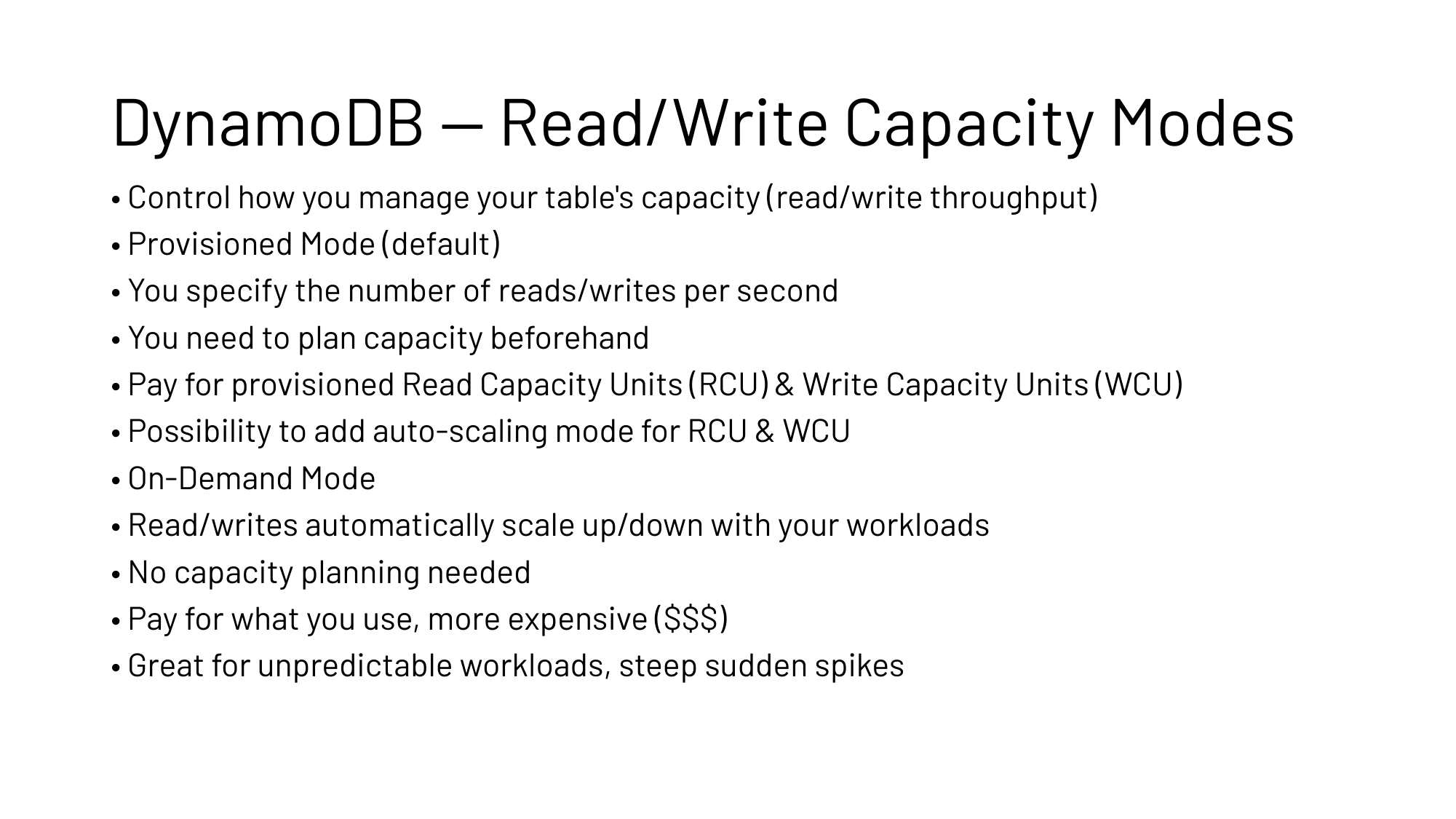

# DynamoDB — Read/Write Capacity Modes
• Control how you manage your table's capacity (read/write throughput)
• Provisioned Mode (default)
• You specify the number of reads/writes per second
• You need to plan capacity beforehand
• Pay for provisioned Read Capacity Units (RCU) & Write Capacity Units (WCU)
• Possibility to add auto-scaling mode for RCU & WCU
• On-Demand Mode
• Read/writes automatically scale up/down with your workloads
• No capacity planning needed
• Pay for what you use, more expensive ($$$)
• Great for unpredictable workloads, steep sudden spikes